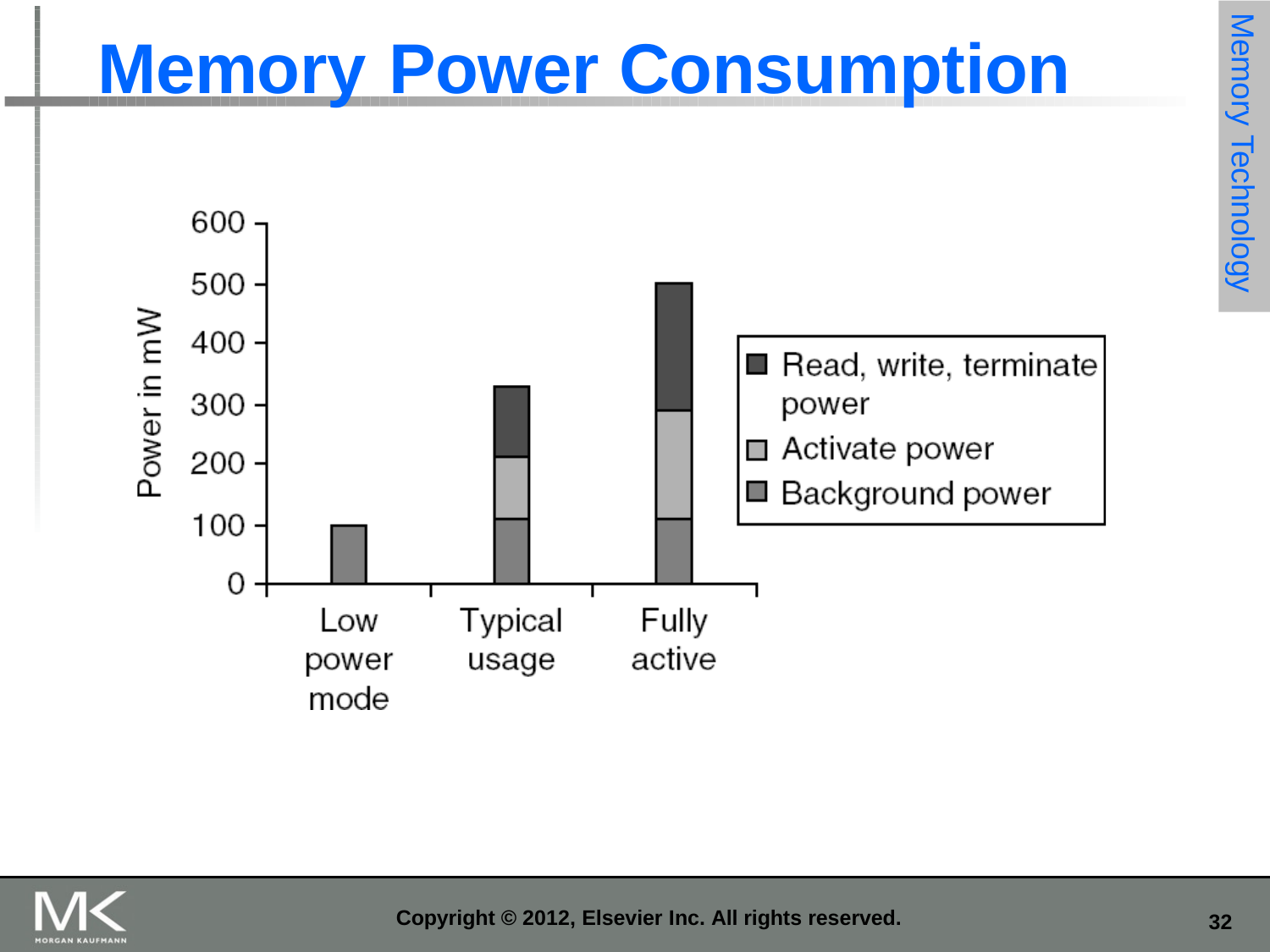

Memory Technology
# Memory	Power Consumption

Copyright © 2012, Elsevier Inc. All rights reserved.
32